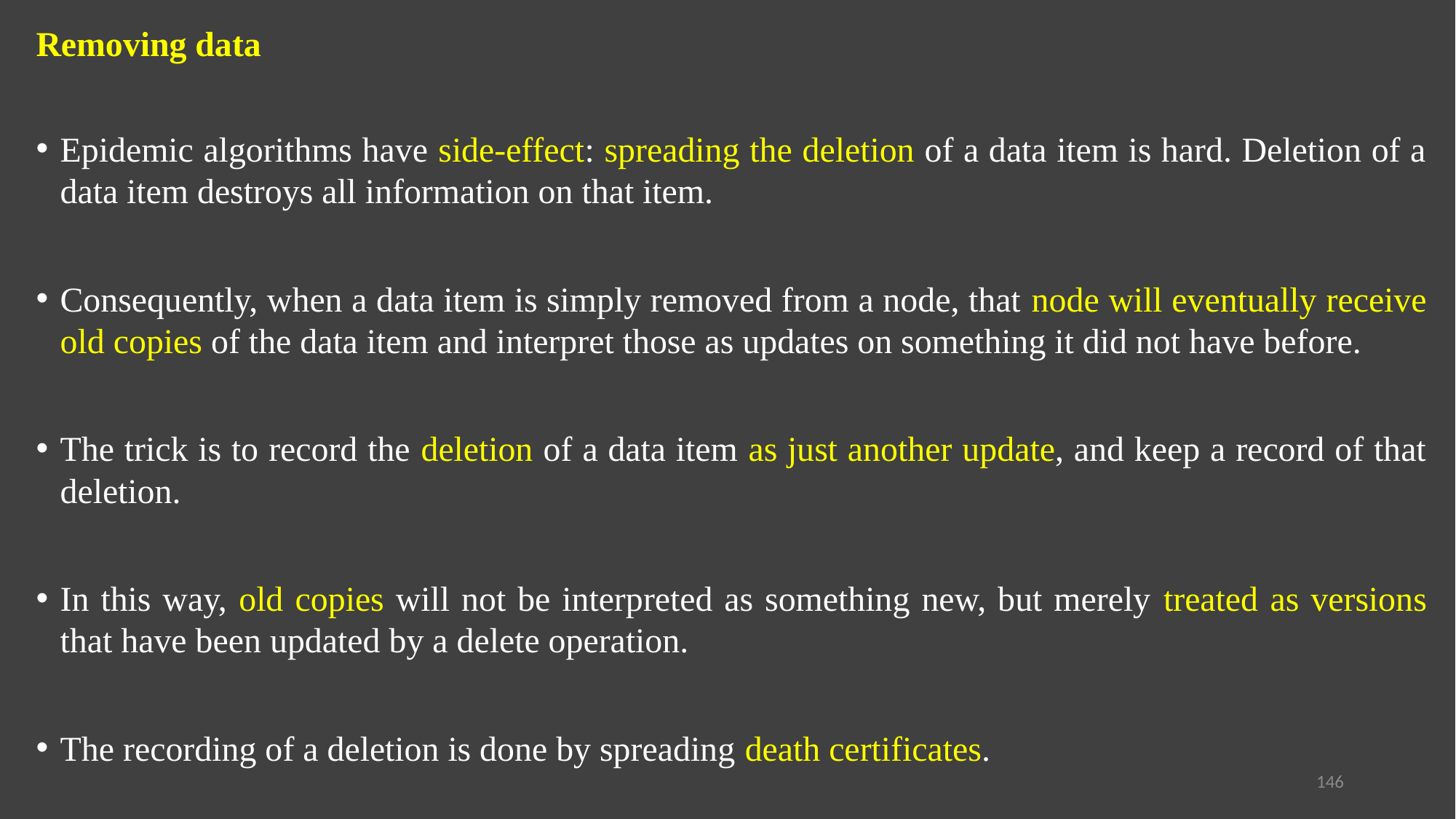

Removing data

Epidemic algorithms have side-effect: spreading the deletion of a data item is hard. Deletion of a data item destroys all information on that item.

Consequently, when a data item is simply removed from a node, that node will eventually receive old copies of the data item and interpret those as updates on something it did not have before.

The trick is to record the deletion of a data item as just another update, and keep a record of that deletion.

In this way, old copies will not be interpreted as something new, but merely treated as versions that have been updated by a delete operation.

The recording of a deletion is done by spreading death certificates.
146